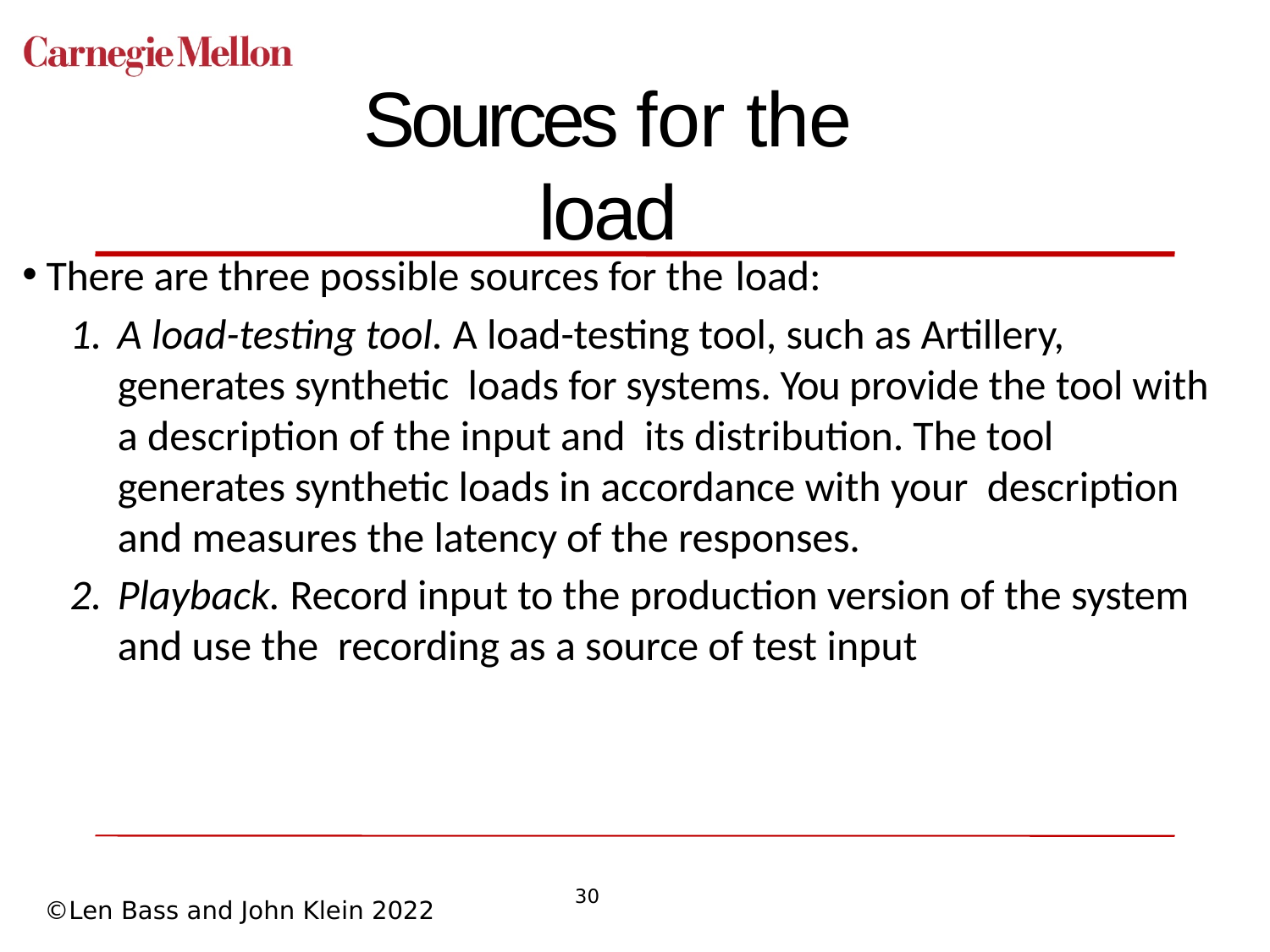

# Sources for the load
There are three possible sources for the load:
A load-testing tool. A load-testing tool, such as Artillery, generates synthetic  loads for systems. You provide the tool with a description of the input and  its distribution. The tool generates synthetic loads in accordance with your  description and measures the latency of the responses.
Playback. Record input to the production version of the system and use the  recording as a source of test input